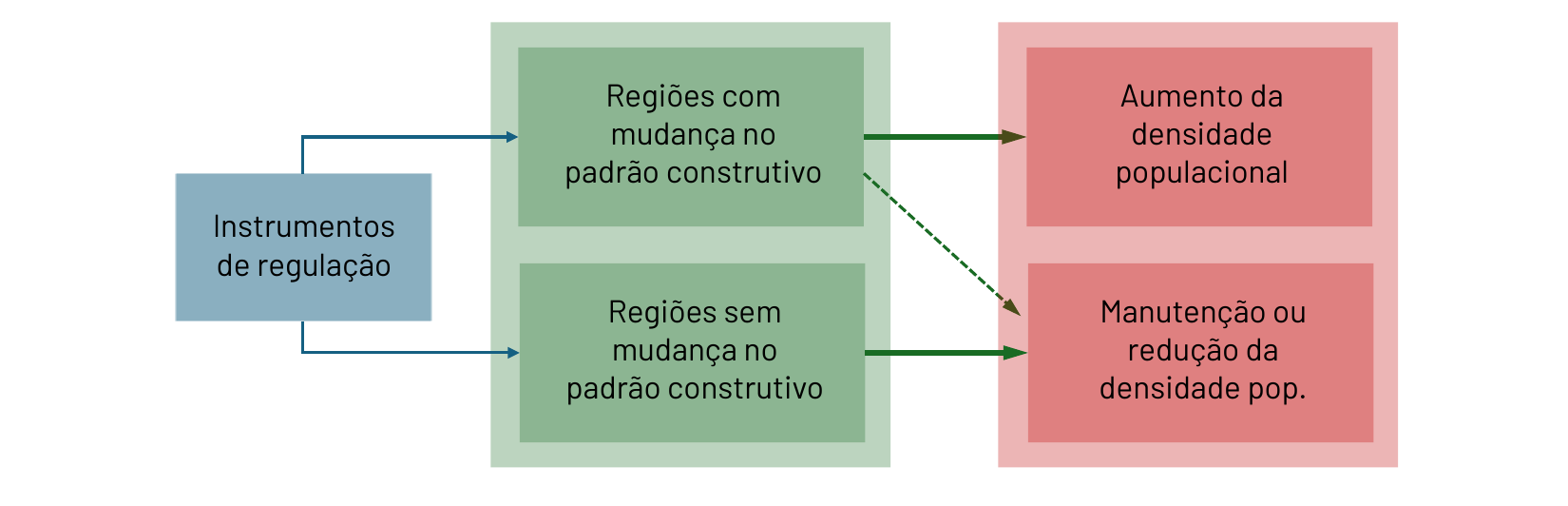

Regiões com mudança no padrão construtivo
Aumento da densidade populacional

Instrumentos de regulação

Manutenção ou redução da densidade pop.
Regiões sem mudança no padrão construtivo